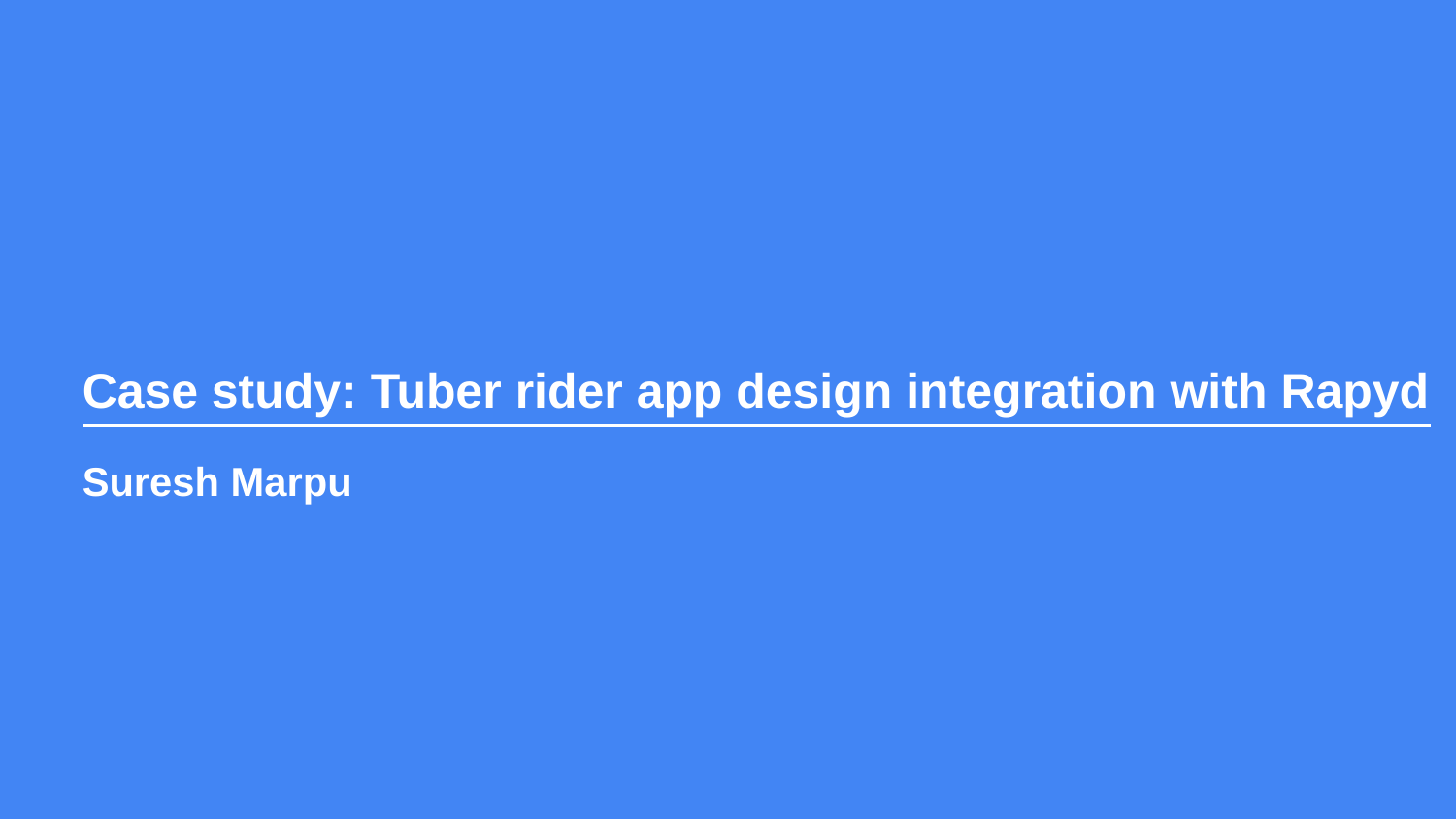

Case study: Tuber rider app design integration with Rapyd
Suresh Marpu